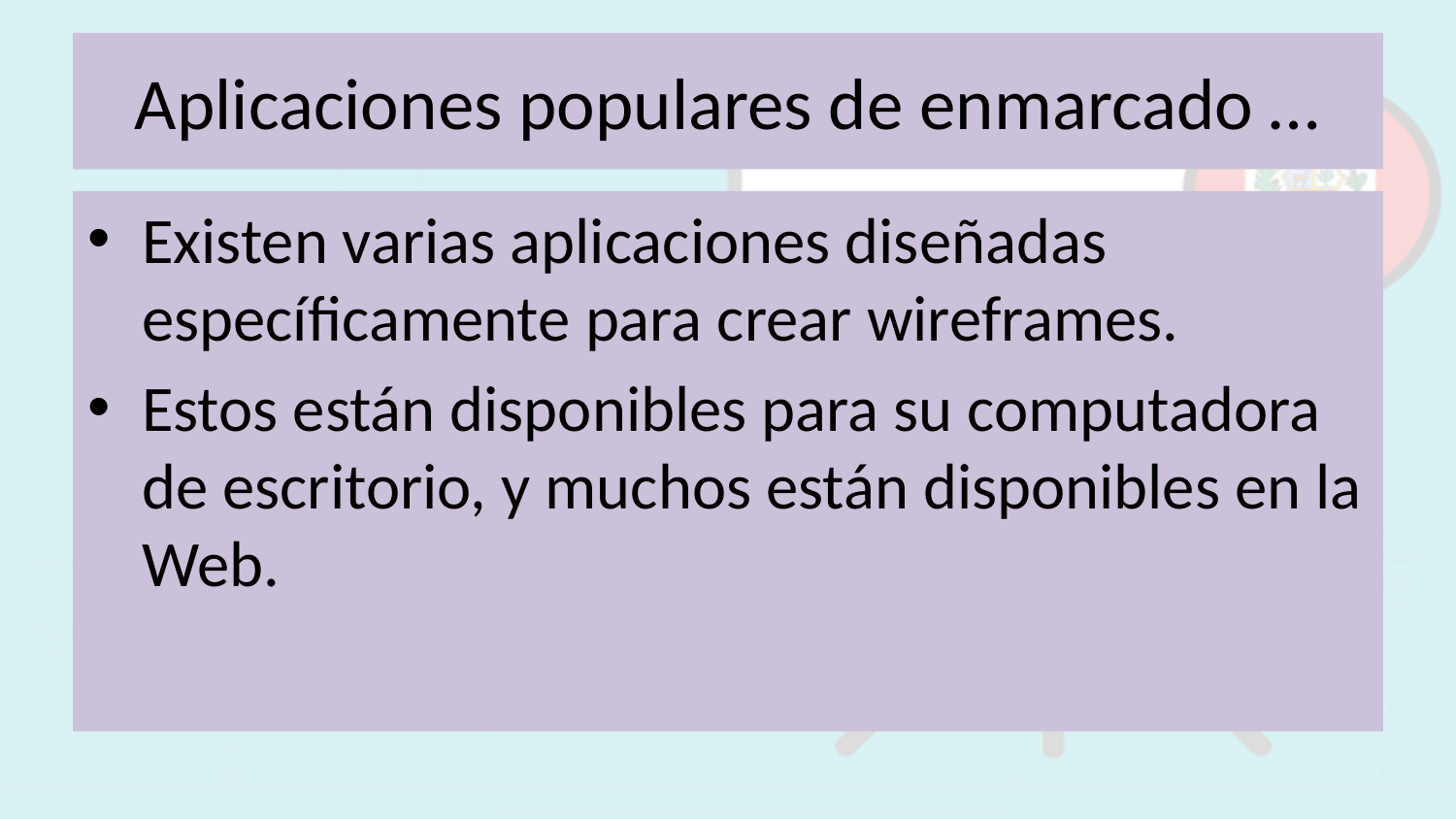

# Aplicaciones populares de enmarcado …
Existen varias aplicaciones diseñadas específicamente para crear wireframes.
Estos están disponibles para su computadora de escritorio, y muchos están disponibles en la Web.